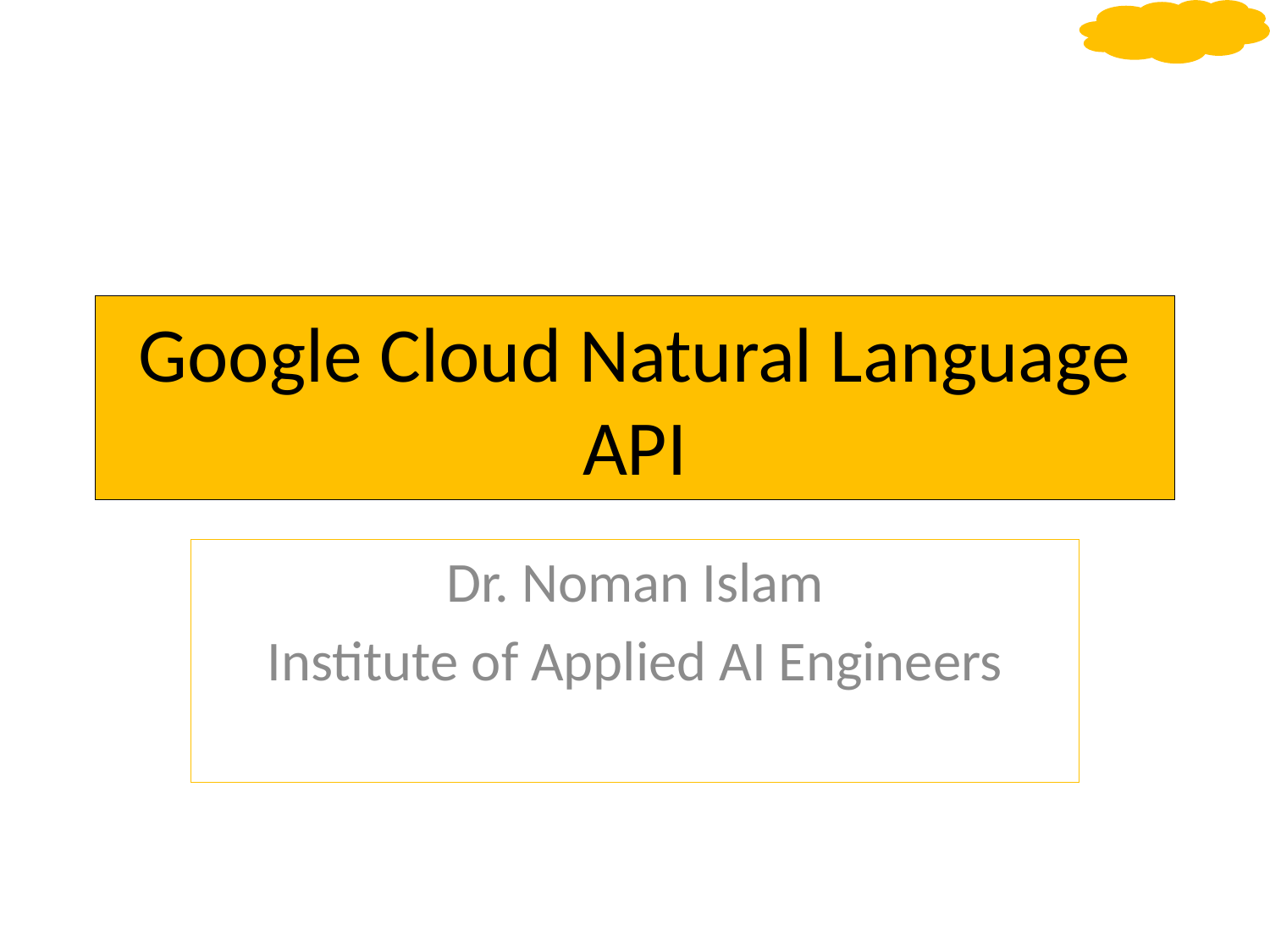

# Google Cloud Natural Language API
Dr. Noman Islam
Institute of Applied AI Engineers